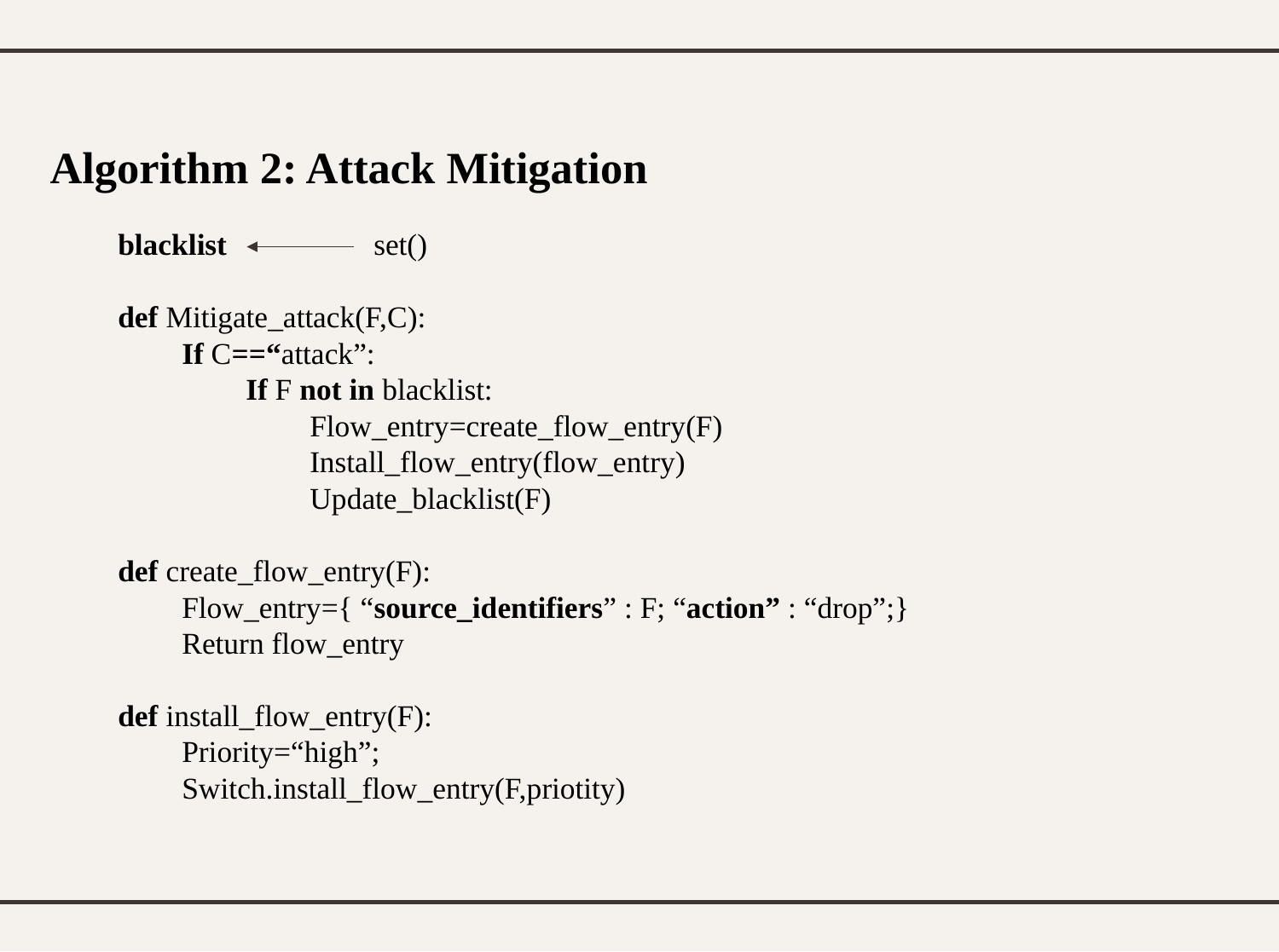

Algorithm 2: Attack Mitigation
blacklist    	set()

def Mitigate_attack(F,C):
If C==“attack”:
If F not in blacklist:
Flow_entry=create_flow_entry(F)
Install_flow_entry(flow_entry)
Update_blacklist(F)

def create_flow_entry(F):
Flow_entry={ “source_identifiers” : F; “action” : “drop”;}
Return flow_entry

def install_flow_entry(F):
Priority=“high”;
Switch.install_flow_entry(F,priotity)